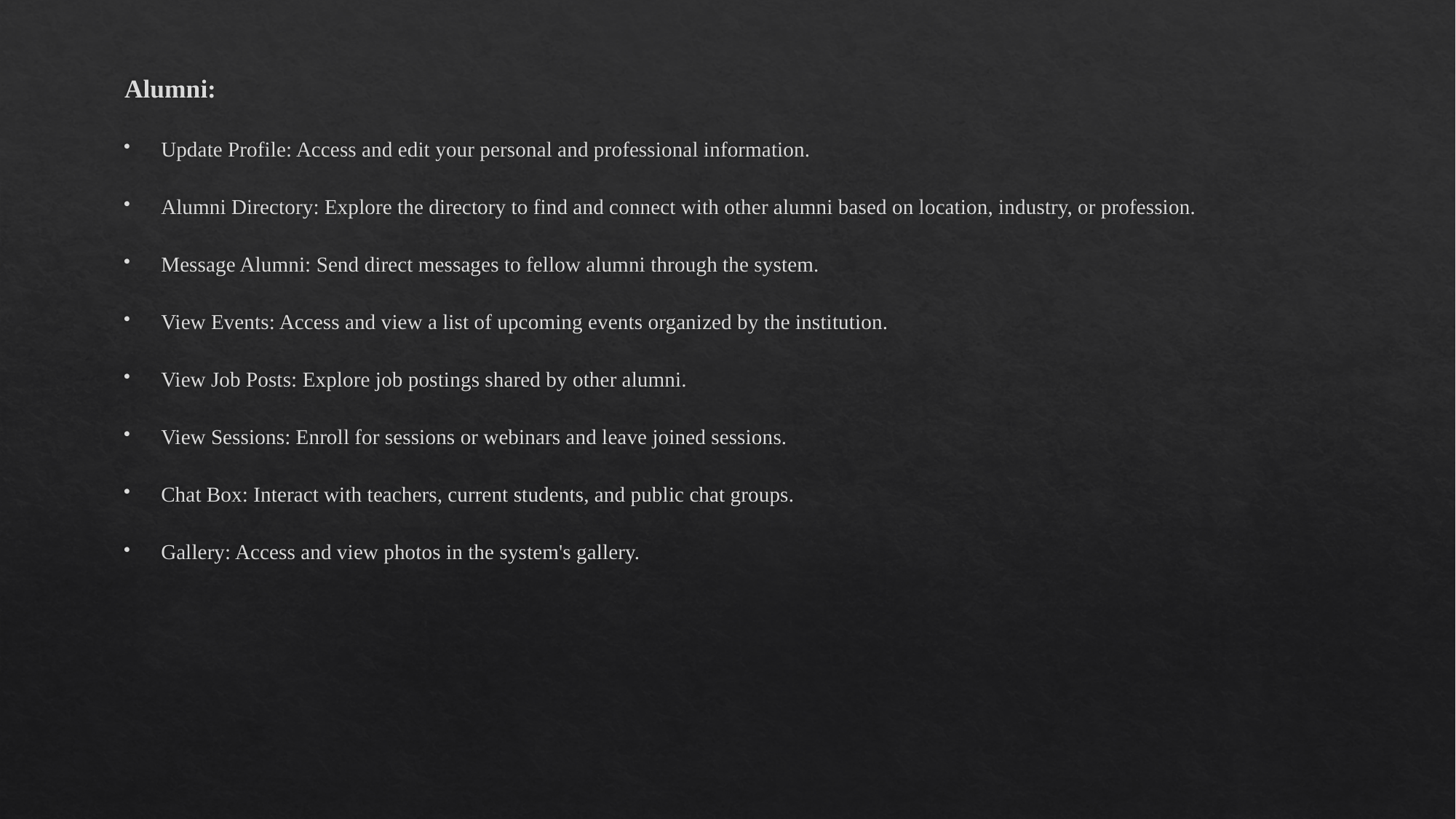

Alumni:
Update Profile: Access and edit your personal and professional information.
Alumni Directory: Explore the directory to find and connect with other alumni based on location, industry, or profession.
Message Alumni: Send direct messages to fellow alumni through the system.
View Events: Access and view a list of upcoming events organized by the institution.
View Job Posts: Explore job postings shared by other alumni.
View Sessions: Enroll for sessions or webinars and leave joined sessions.
Chat Box: Interact with teachers, current students, and public chat groups.
Gallery: Access and view photos in the system's gallery.